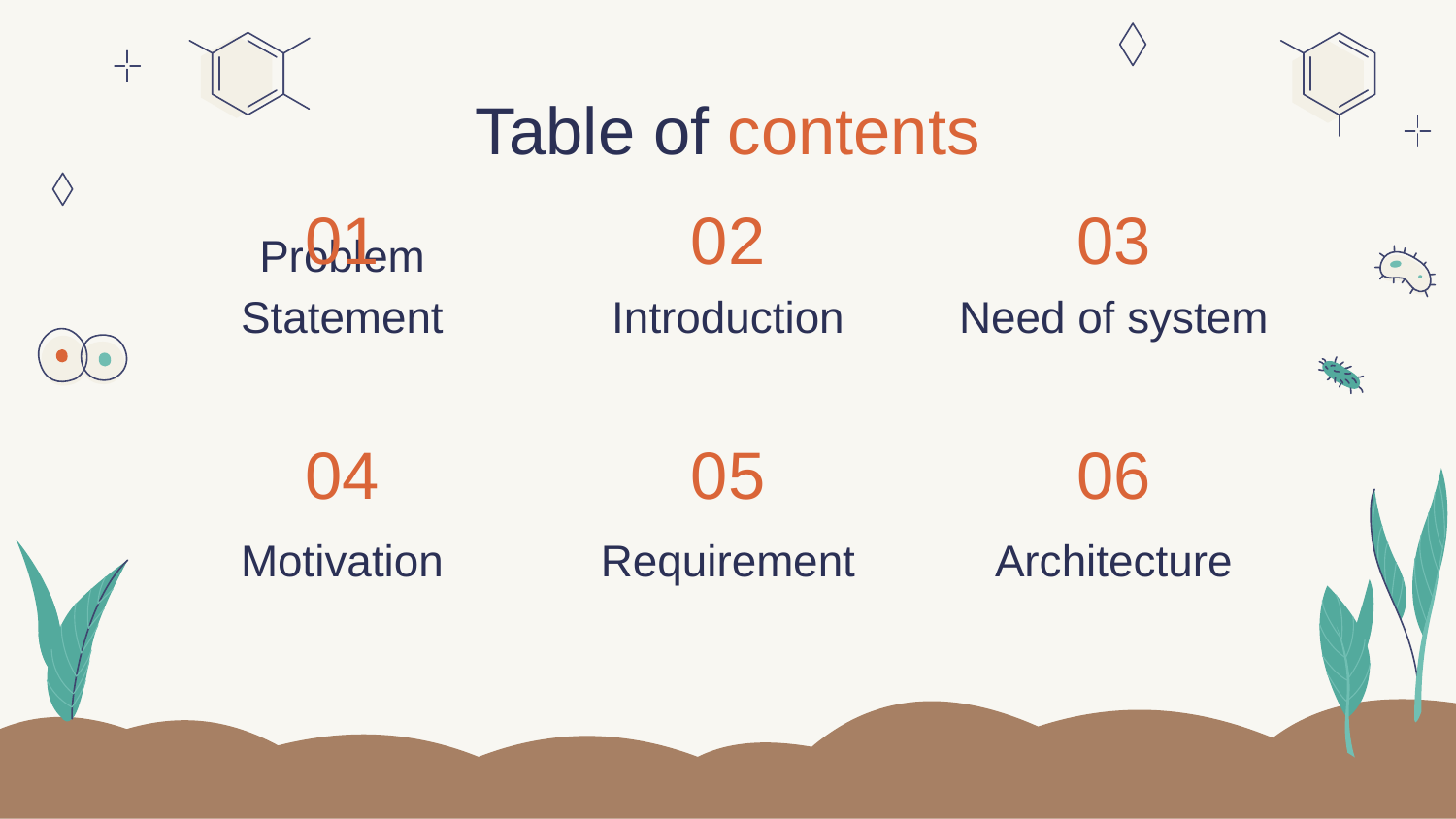

Table of contents
01
02
03

# Problem Statement
Introduction
Need of system

04
05
06

Motivation
Requirement
Architecture